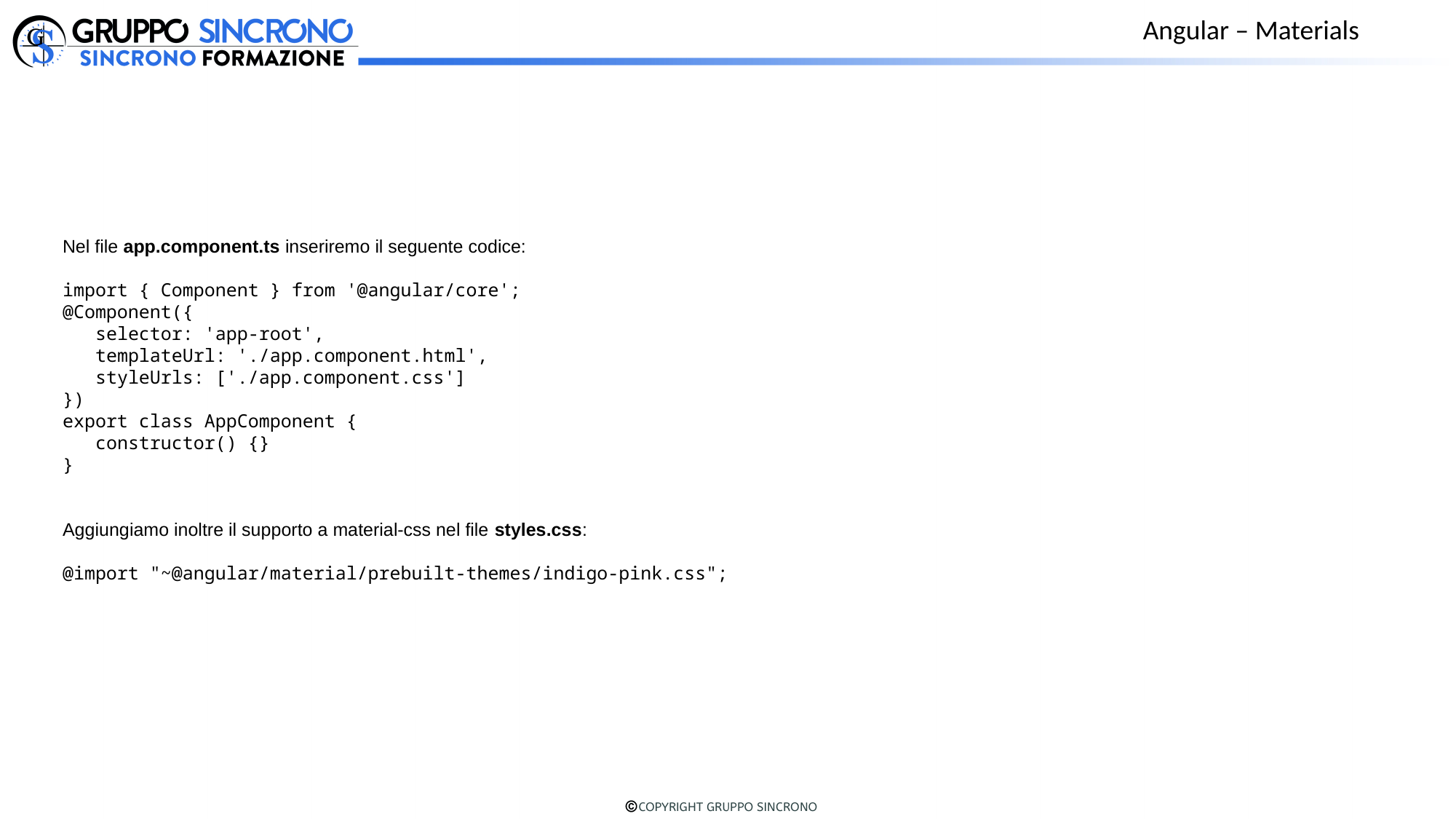

Angular – Materials

Nel file app.component.ts inseriremo il seguente codice:

import { Component } from '@angular/core';
@Component({
   selector: 'app-root',
   templateUrl: './app.component.html',
   styleUrls: ['./app.component.css']
})
export class AppComponent {
   constructor() {}
}

Aggiungiamo inoltre il supporto a material-css nel file styles.css:

@import "~@angular/material/prebuilt-themes/indigo-pink.css";